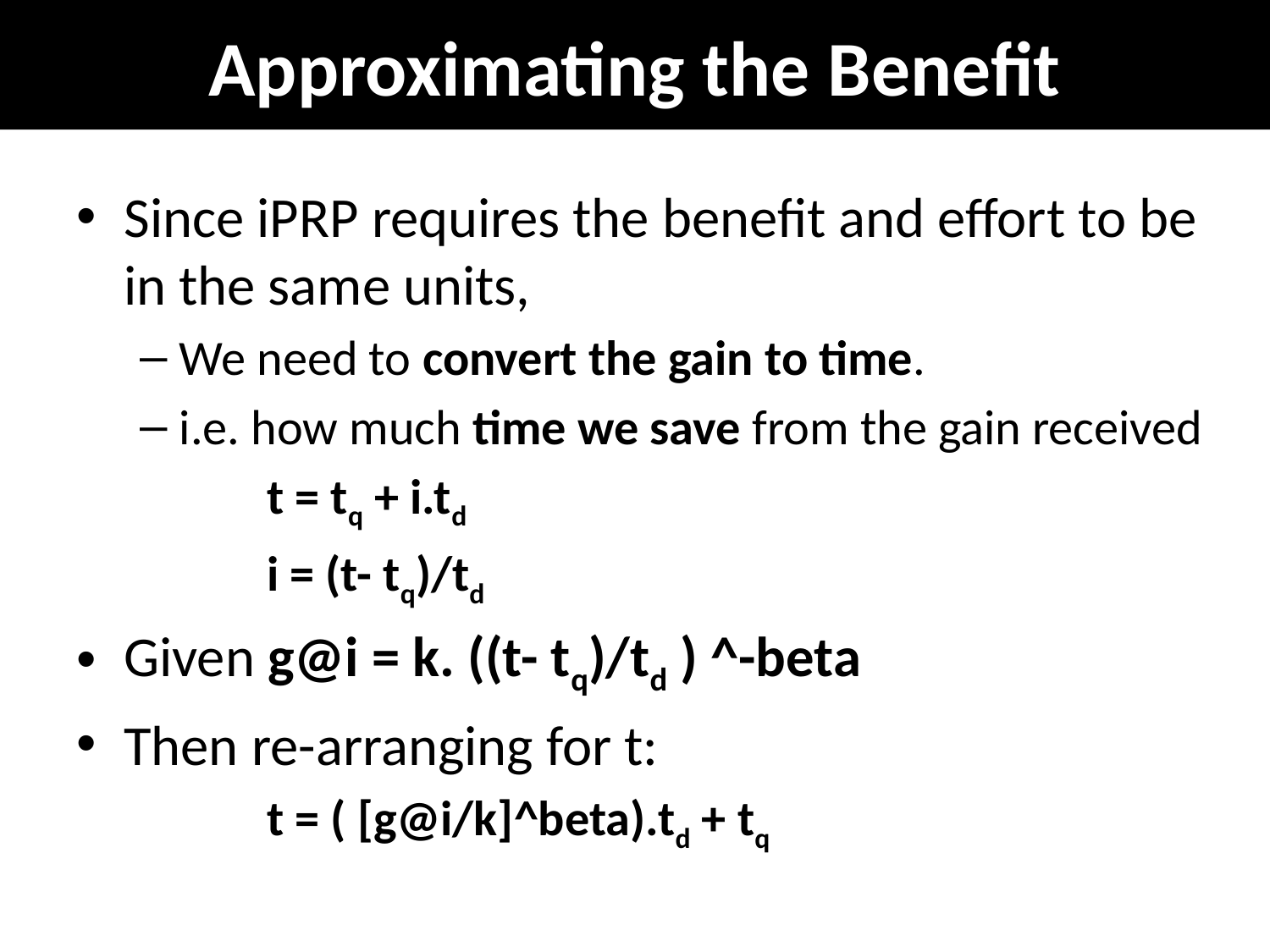

# Approximating the Benefit
Since iPRP requires the benefit and effort to be in the same units,
We need to convert the gain to time.
i.e. how much time we save from the gain received
	t = tq + i.td
	i = (t- tq)/td
Given g@i = k. ((t- tq)/td ) ^-beta
Then re-arranging for t:
	t = ( [g@i/k]^beta).td + tq